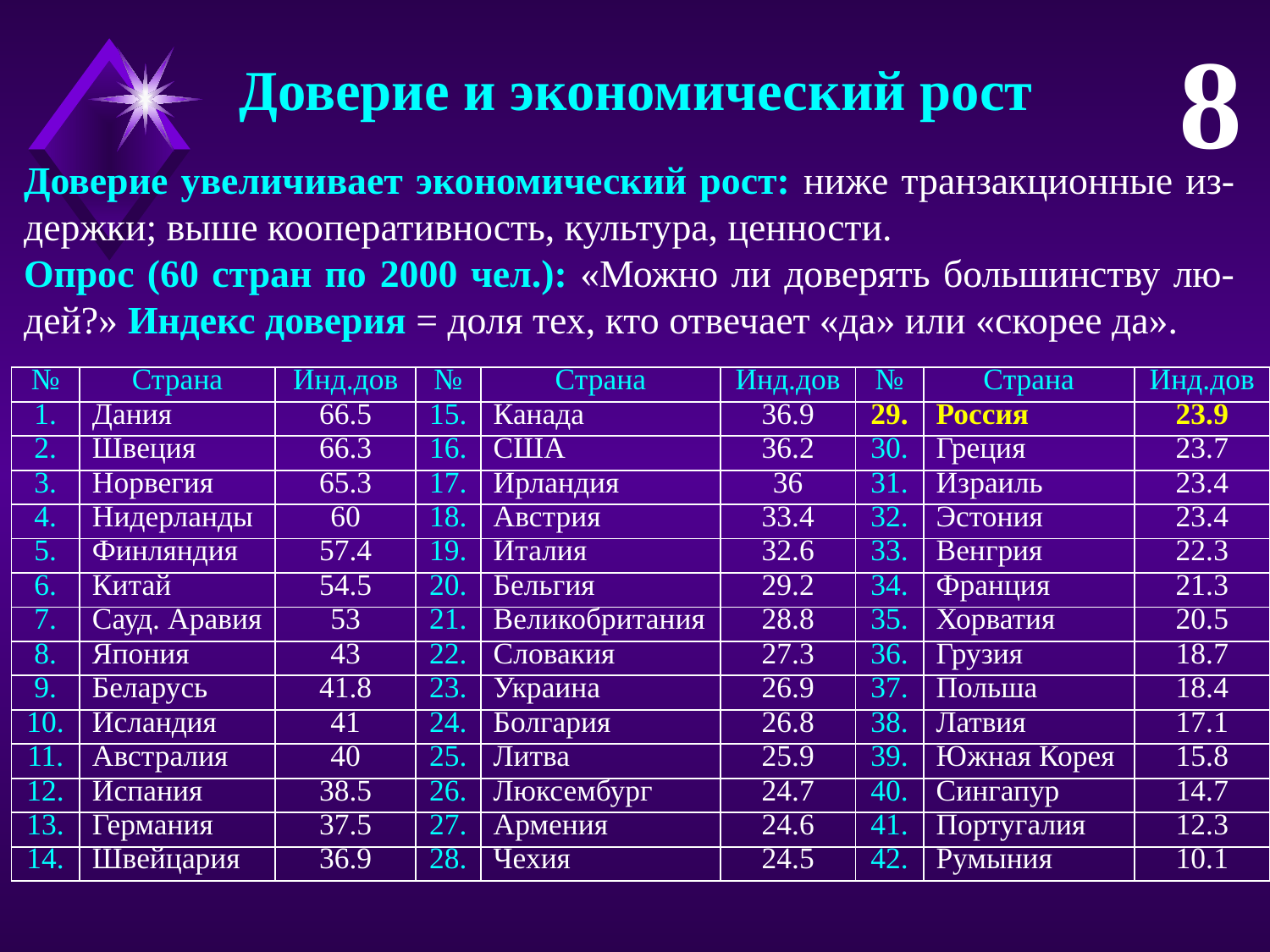

8
Доверие и экономический рост
Доверие увеличивает экономический рост: ниже транзакционные из-держки; выше кооперативность, культура, ценности.
Опрос (60 стран по 2000 чел.): «Можно ли доверять большинству лю-дей?» Индекс доверия = доля тех, кто отвечает «да» или «скорее да».
| № | Страна | Инд.дов | № | Страна | Инд.дов | № | Страна | Инд.дов |
| --- | --- | --- | --- | --- | --- | --- | --- | --- |
| 1. | Дания | 66.5 | 15. | Канада | 36.9 | 29. | Россия | 23.9 |
| 2. | Швеция | 66.3 | 16. | США | 36.2 | 30. | Греция | 23.7 |
| 3. | Норвегия | 65.3 | 17. | Ирландия | 36 | 31. | Израиль | 23.4 |
| 4. | Нидерланды | 60 | 18. | Австрия | 33.4 | 32. | Эстония | 23.4 |
| 5. | Финляндия | 57.4 | 19. | Италия | 32.6 | 33. | Венгрия | 22.3 |
| 6. | Китай | 54.5 | 20. | Бельгия | 29.2 | 34. | Франция | 21.3 |
| 7. | Сауд. Аравия | 53 | 21. | Великобритания | 28.8 | 35. | Хорватия | 20.5 |
| 8. | Япония | 43 | 22. | Словакия | 27.3 | 36. | Грузия | 18.7 |
| 9. | Беларусь | 41.8 | 23. | Украина | 26.9 | 37. | Польша | 18.4 |
| 10. | Исландия | 41 | 24. | Болгария | 26.8 | 38. | Латвия | 17.1 |
| 11. | Австралия | 40 | 25. | Литва | 25.9 | 39. | Южная Корея | 15.8 |
| 12. | Испания | 38.5 | 26. | Люксембург | 24.7 | 40. | Сингапур | 14.7 |
| 13. | Германия | 37.5 | 27. | Армения | 24.6 | 41. | Португалия | 12.3 |
| 14. | Швейцария | 36.9 | 28. | Чехия | 24.5 | 42. | Румыния | 10.1 |